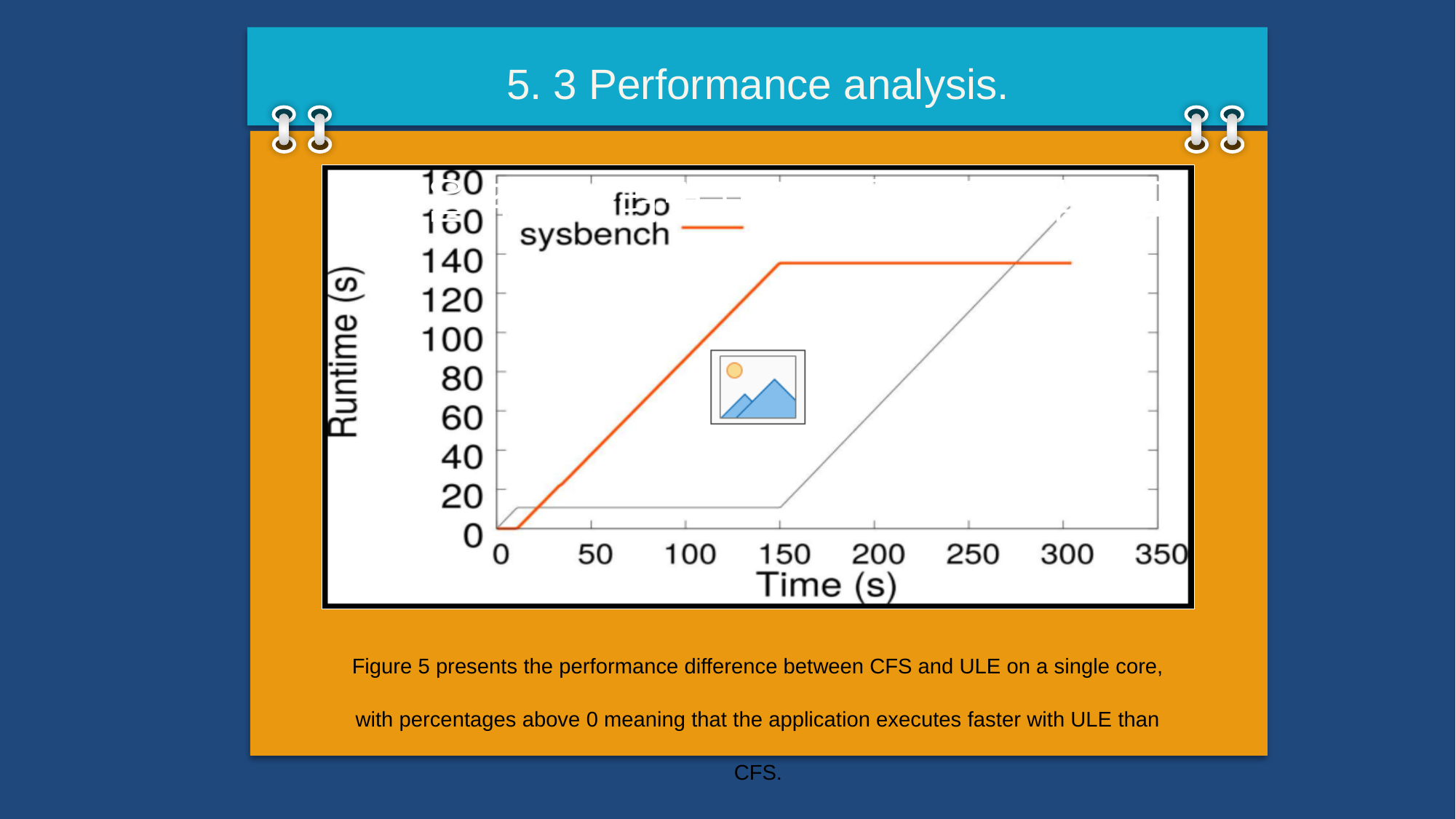

# 5. 3 Performance analysis.

Figure 5 presents the performance difference between CFS and ULE on a single core, with percentages above 0 meaning that the application executes faster with ULE than CFS.